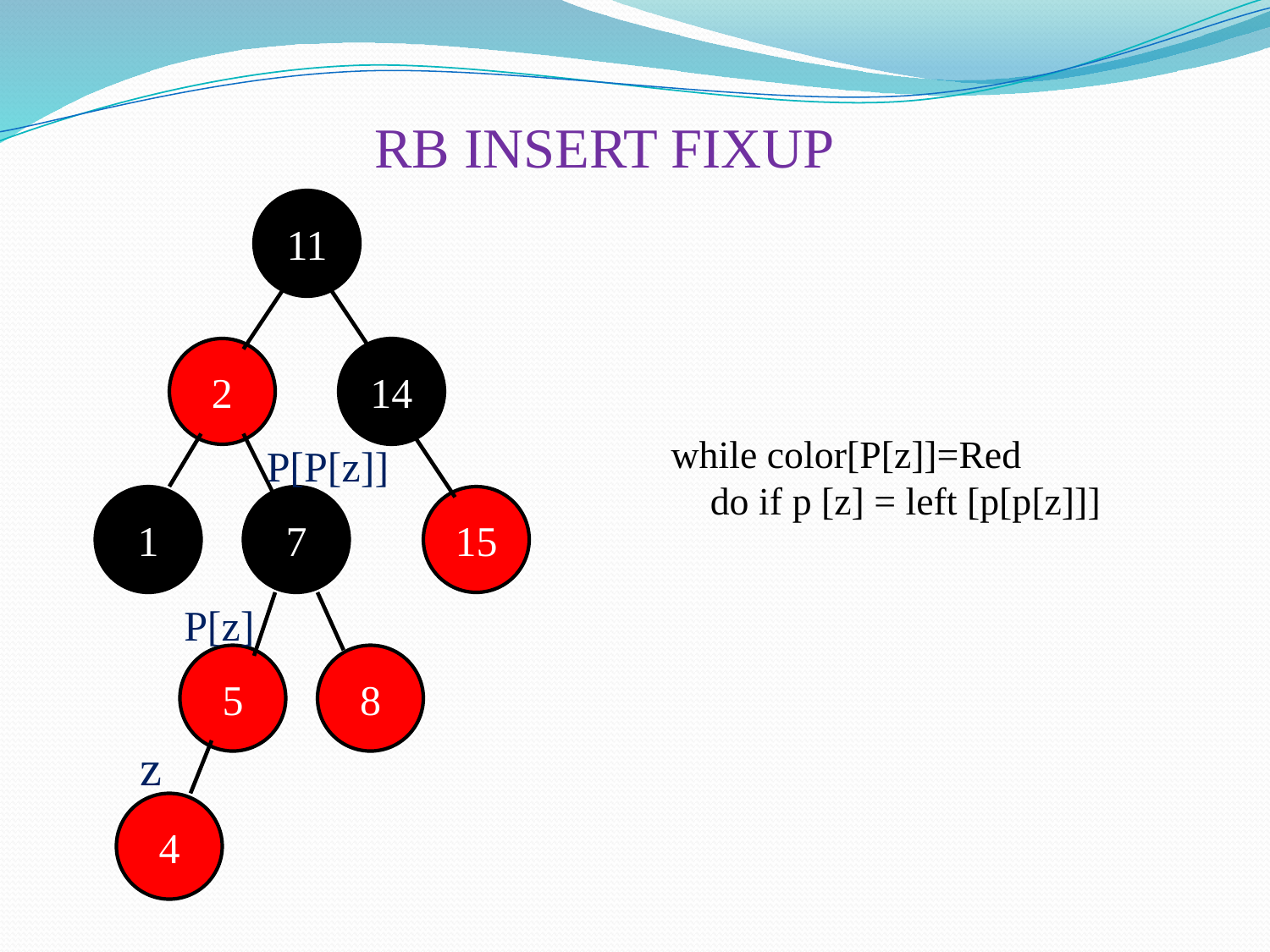

RB INSERT FIXUP
11
2
14
while color[P[z]]=Red
    do if p [z] = left [p[p[z]]]
P[P[z]]
1
7
15
P[z]
5
8
z
4